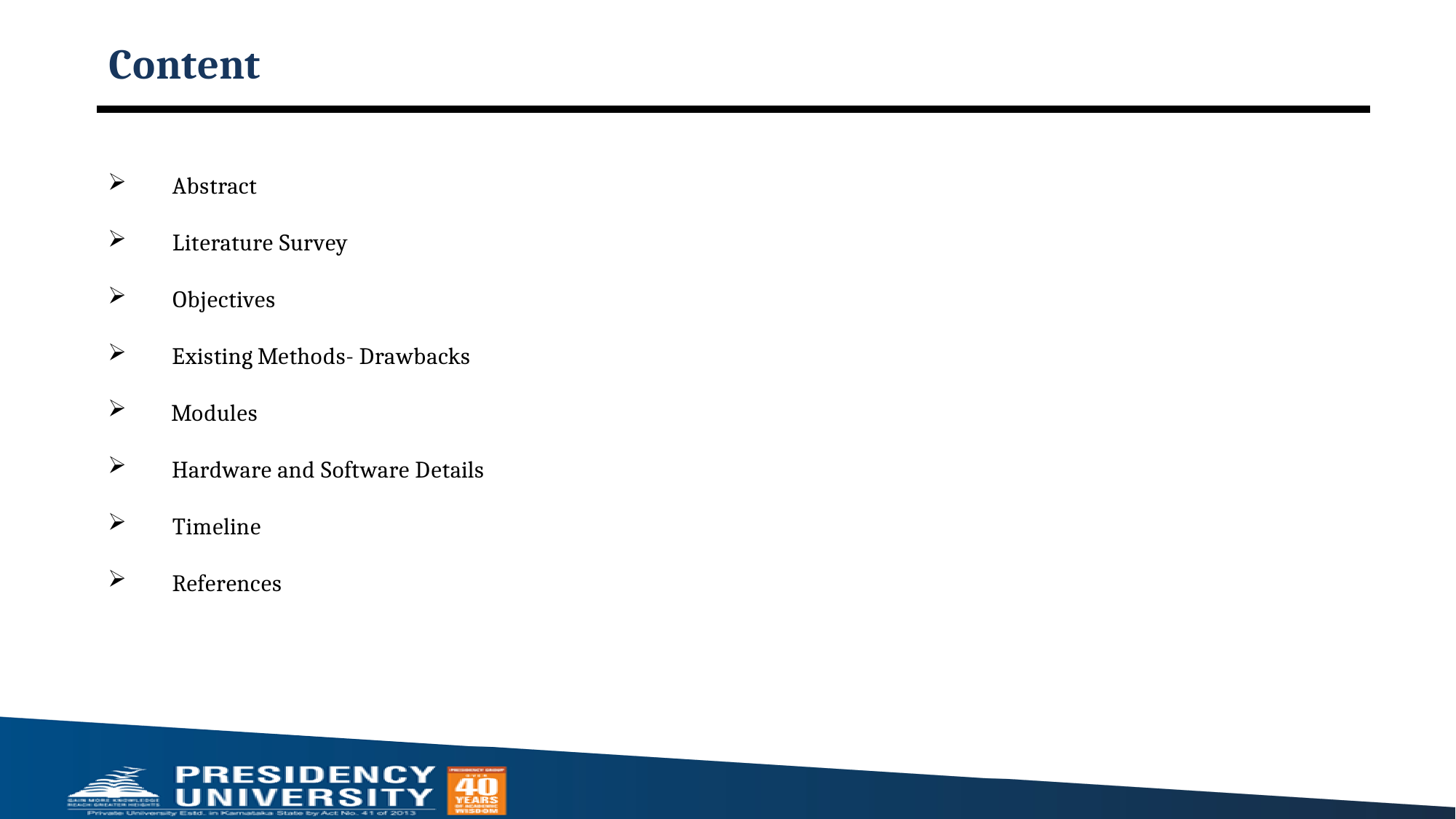

# Content
Abstract
Literature Survey
Objectives
Existing Methods- Drawbacks
Modules
Hardware and Software Details
Timeline
References